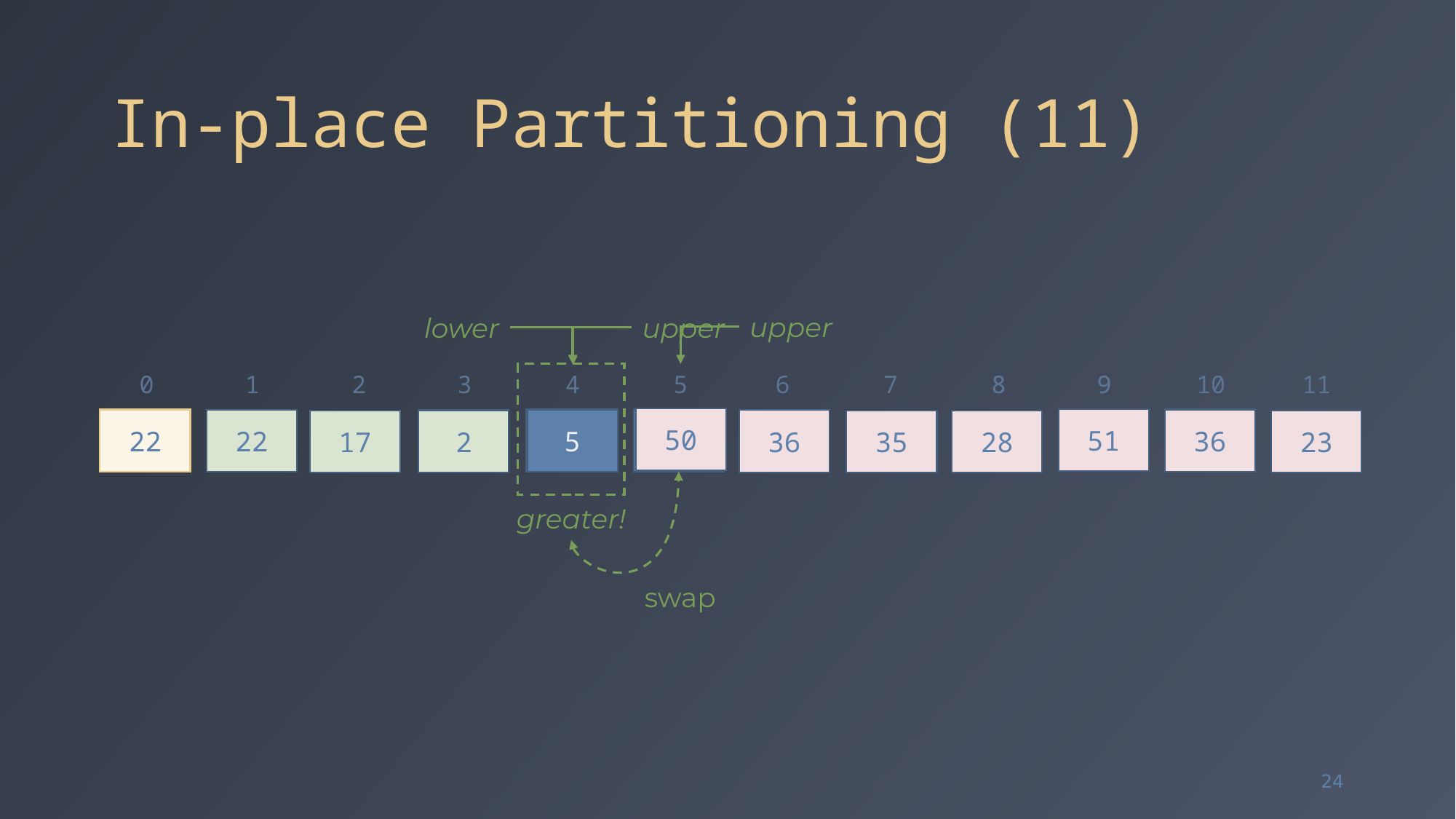

# In-place Partitioning (11)
upper
lower
upper

0
1
2
3
4
5
6
7
8
8
9
9
10
11
50
51
22
50
5
5
36
22
36
2
35
17
28
23
greater!
swap
24